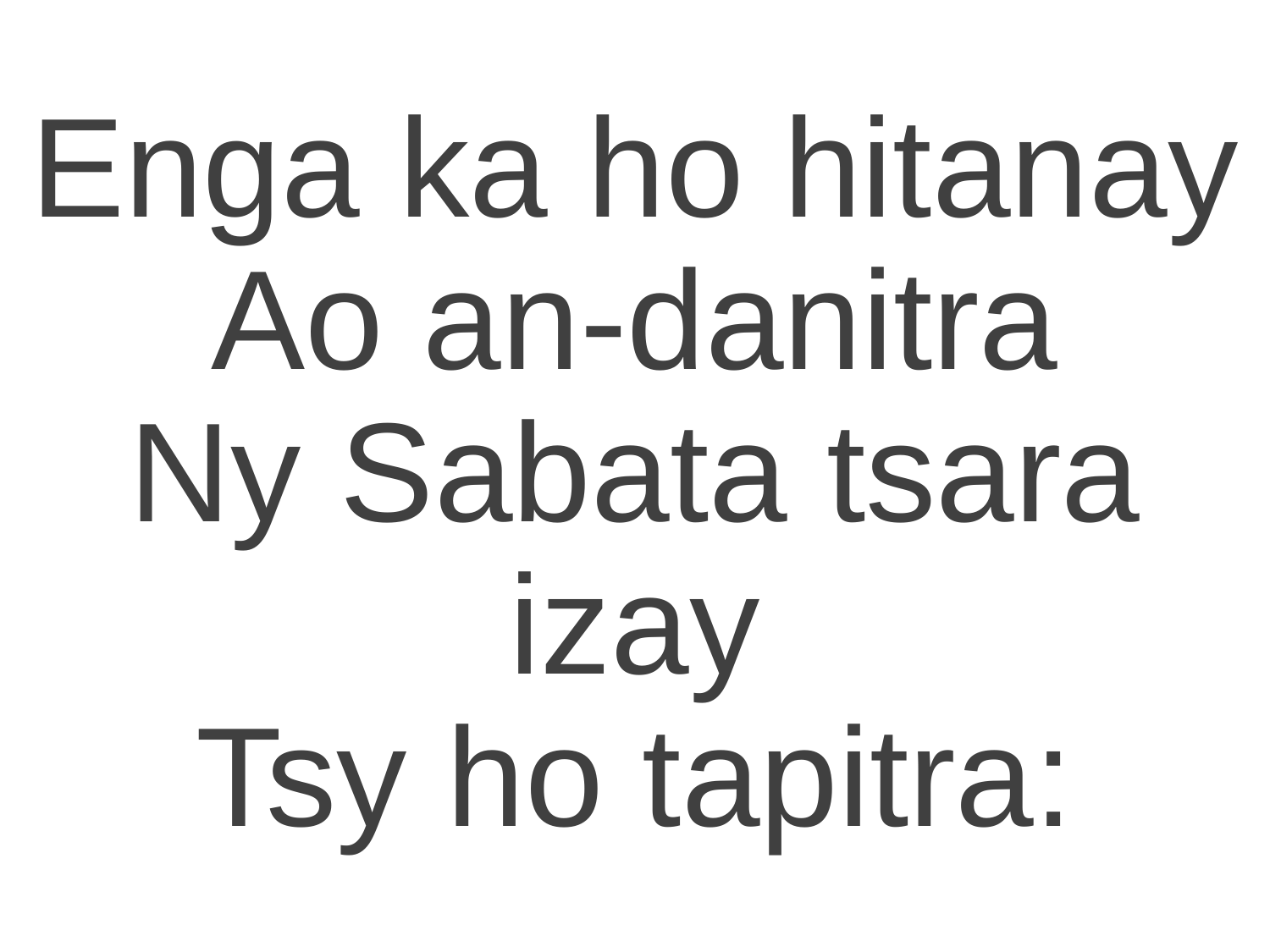

Enga ka ho hitanay
Ao an-danitra
Ny Sabata tsara izay
Tsy ho tapitra: